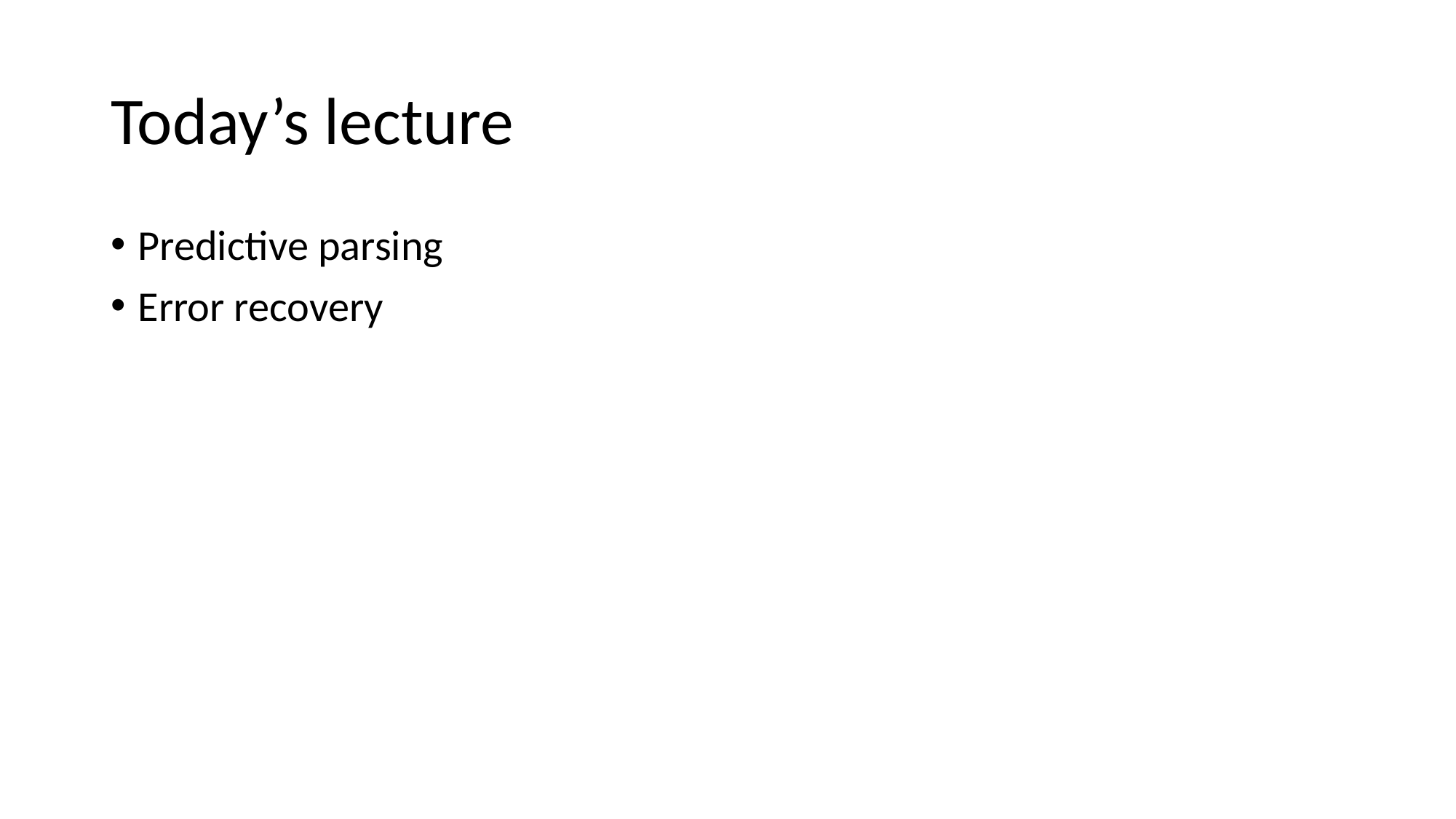

# Today’s lecture
Predictive parsing
Error recovery